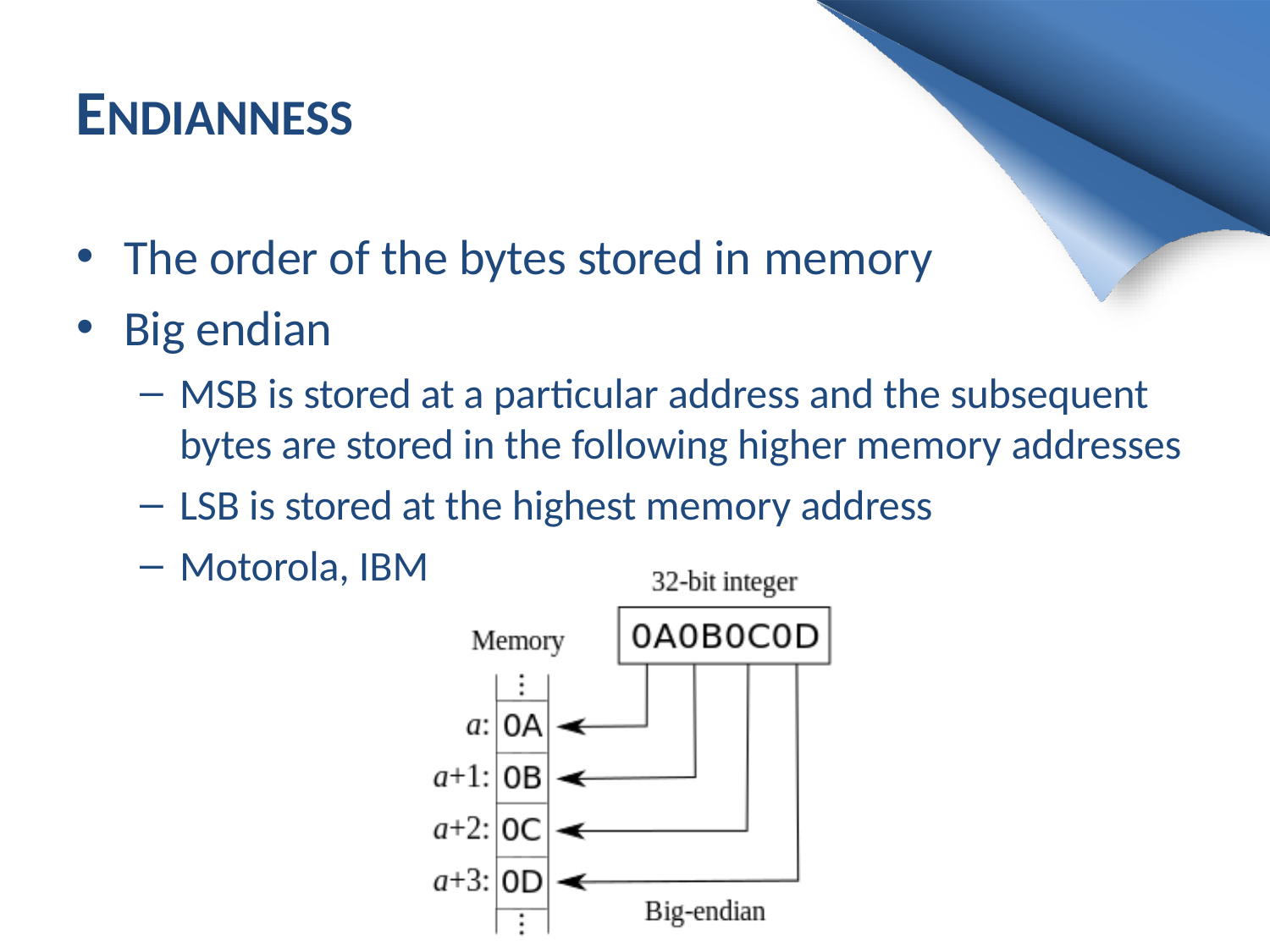

# ENDIANNESS
The order of the bytes stored in memory
Big endian
MSB is stored at a particular address and the subsequent  bytes are stored in the following higher memory addresses
LSB is stored at the highest memory address
Motorola, IBM